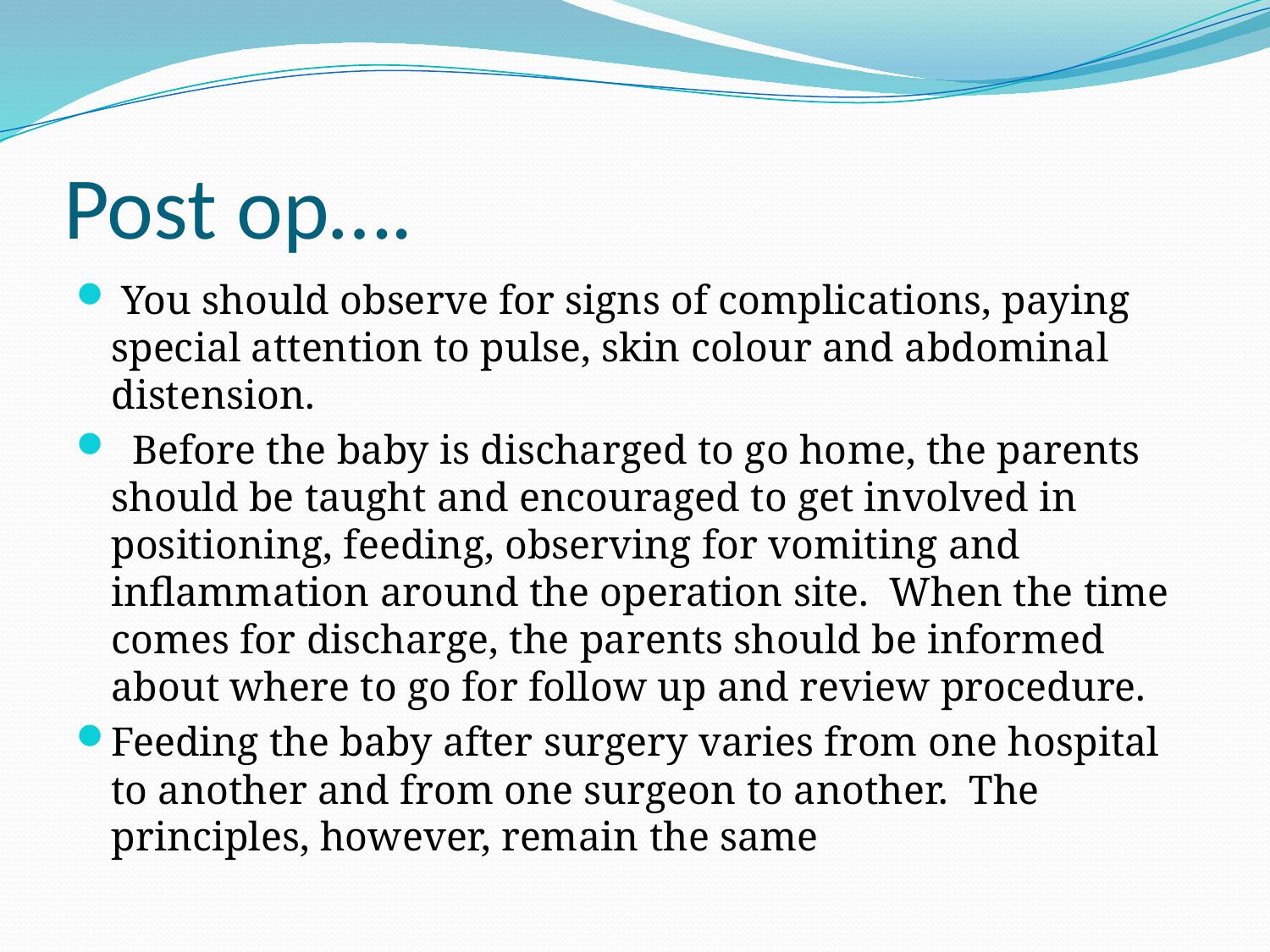

# Post op….
 You should observe for signs of complications, paying special attention to pulse, skin colour and abdominal distension.
  Before the baby is discharged to go home, the parents should be taught and encouraged to get involved in positioning, feeding, observing for vomiting and inflammation around the operation site.  When the time comes for discharge, the parents should be informed about where to go for follow up and review procedure.
Feeding the baby after surgery varies from one hospital to another and from one surgeon to another.  The principles, however, remain the same